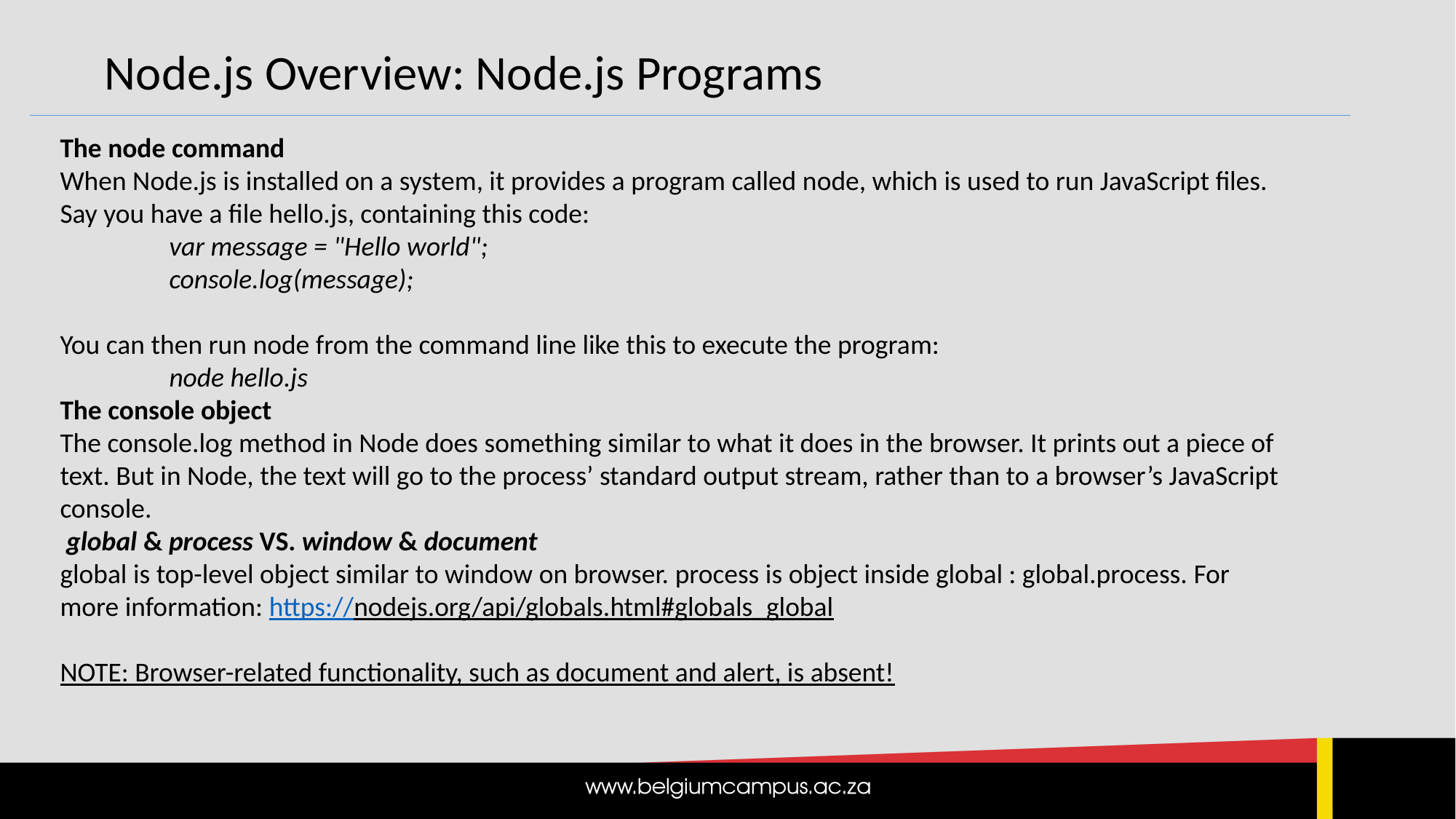

Node.js Overview: Node.js Programs
The node command
When Node.js is installed on a system, it provides a program called node, which is used to run JavaScript files. Say you have a file hello.js, containing this code:
var message = "Hello world";
console.log(message);

You can then run node from the command line like this to execute the program:
	node hello.js
The console object
The console.log method in Node does something similar to what it does in the browser. It prints out a piece of text. But in Node, the text will go to the process’ standard output stream, rather than to a browser’s JavaScript console.
 global & process VS. window & document
global is top-level object similar to window on browser. process is object inside global : global.process. For more information: https://nodejs.org/api/globals.html#globals_global

NOTE: Browser-related functionality, such as document and alert, is absent!